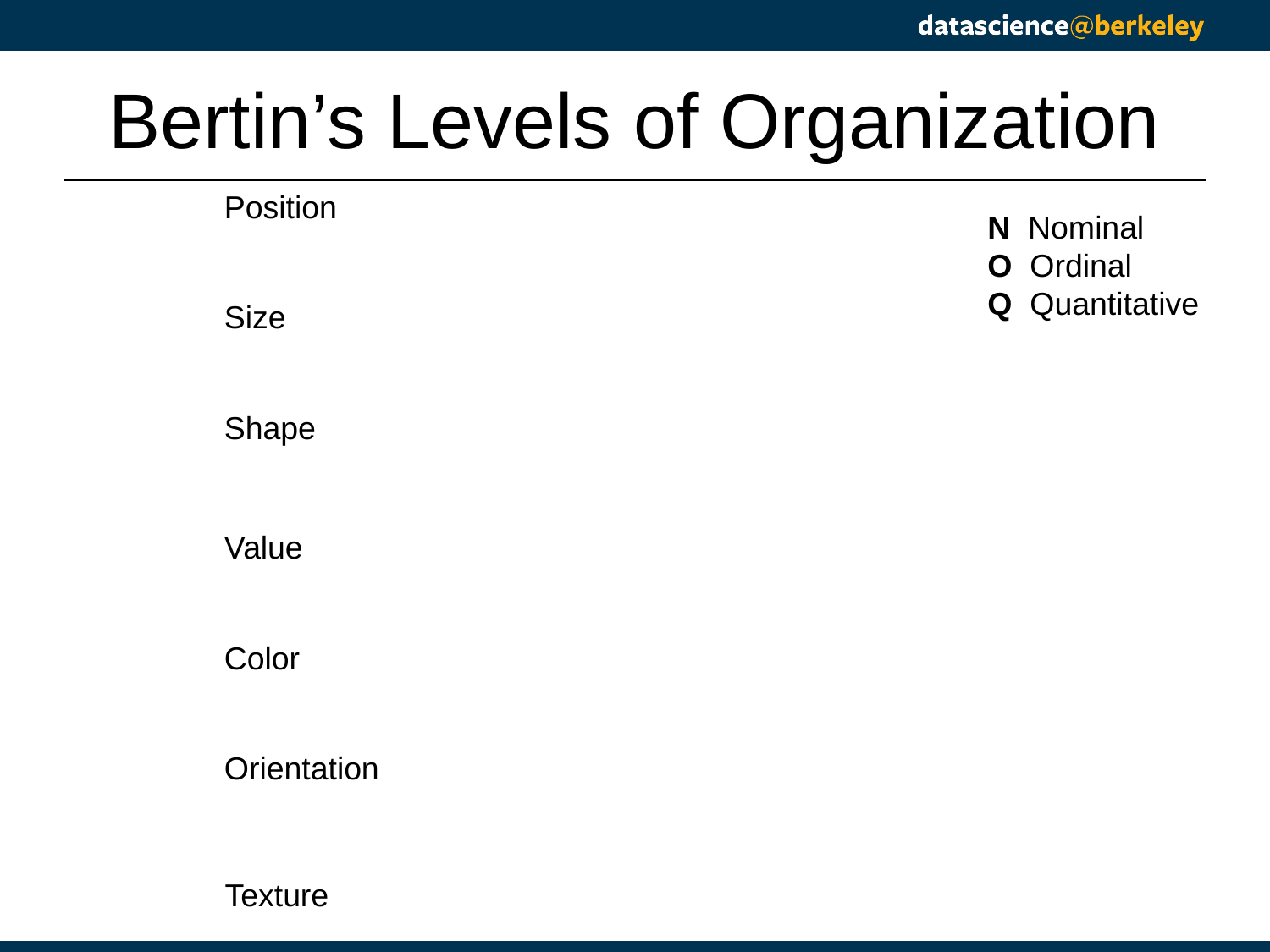

# Bertin’s Levels of Organization
| Position |  |  |  |
| --- | --- | --- | --- |
| Size |  |  |  |
| Shape |  |  |  |
| Value |  |  |  |
| Color |  |  |  |
| Orientation |  |  |  |
N  Nominal
O  Ordinal
Q  Quantitative
Texture